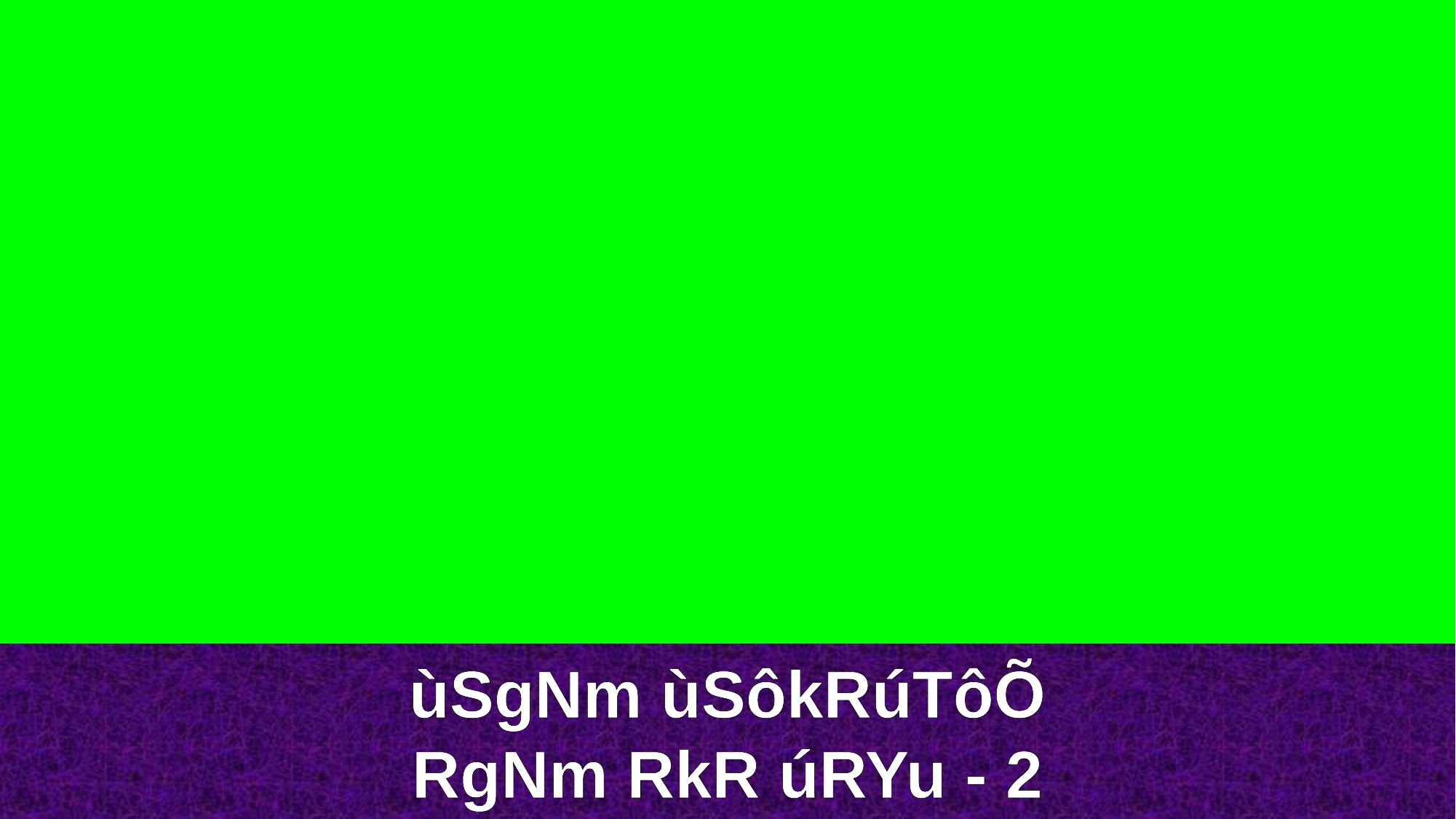

ùSgNm ùSôkRúTôÕ
RgNm RkR úRYu - 2